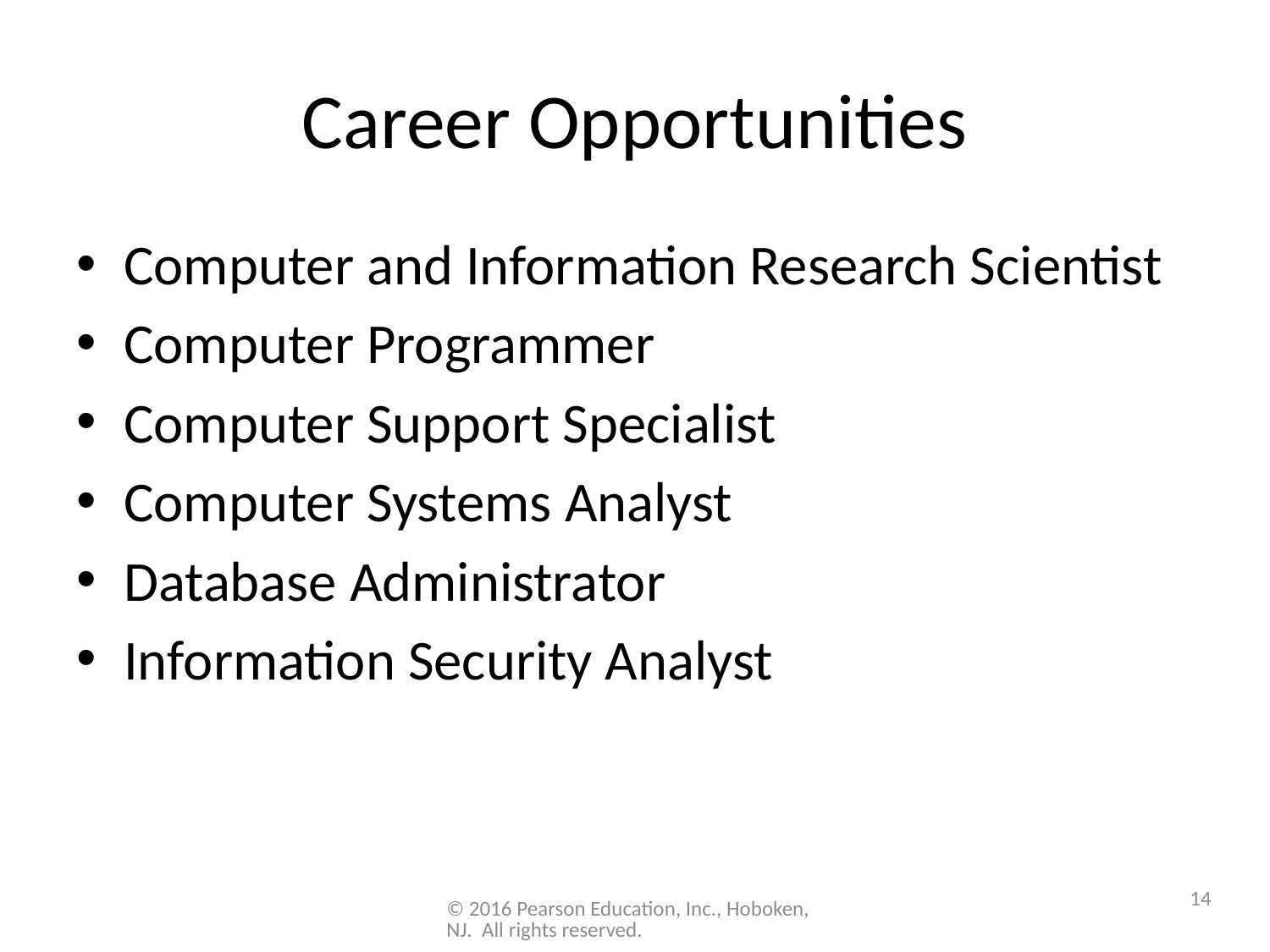

# Career Opportunities
Computer and Information Research Scientist
Computer Programmer
Computer Support Specialist
Computer Systems Analyst
Database Administrator
Information Security Analyst
14
© 2016 Pearson Education, Inc., Hoboken, NJ.  All rights reserved.